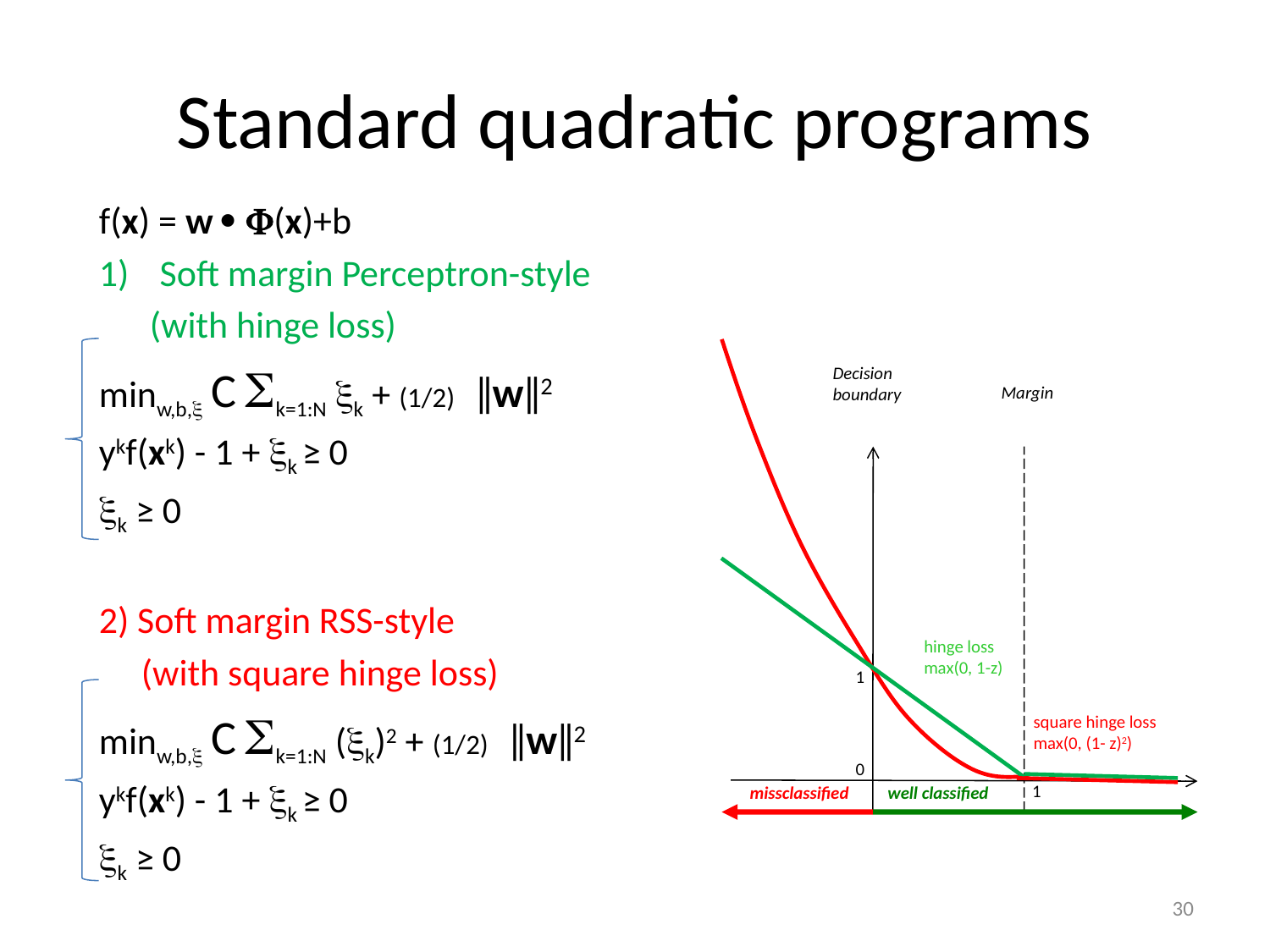

# Standard quadratic programs
f(x) = w • Φ(x)+b
Soft margin Perceptron-style
      (with hinge loss)
minw,b,ξ C Σk=1:N ξk + (1/2) ǁwǁ2
ykf(xk) - 1 + ξk ≥ 0
ξk ≥ 0

2) Soft margin RSS-style
     (with square hinge loss)
minw,b,ξ C Σk=1:N (ξk)2 + (1/2) ǁwǁ2
ykf(xk) - 1 + ξk ≥ 0
ξk ≥ 0

Decision boundary

hinge loss max(0, 1-z)
1
square hinge loss max(0, (1- z)2)
0
1
missclassified
well classified

Margin

30